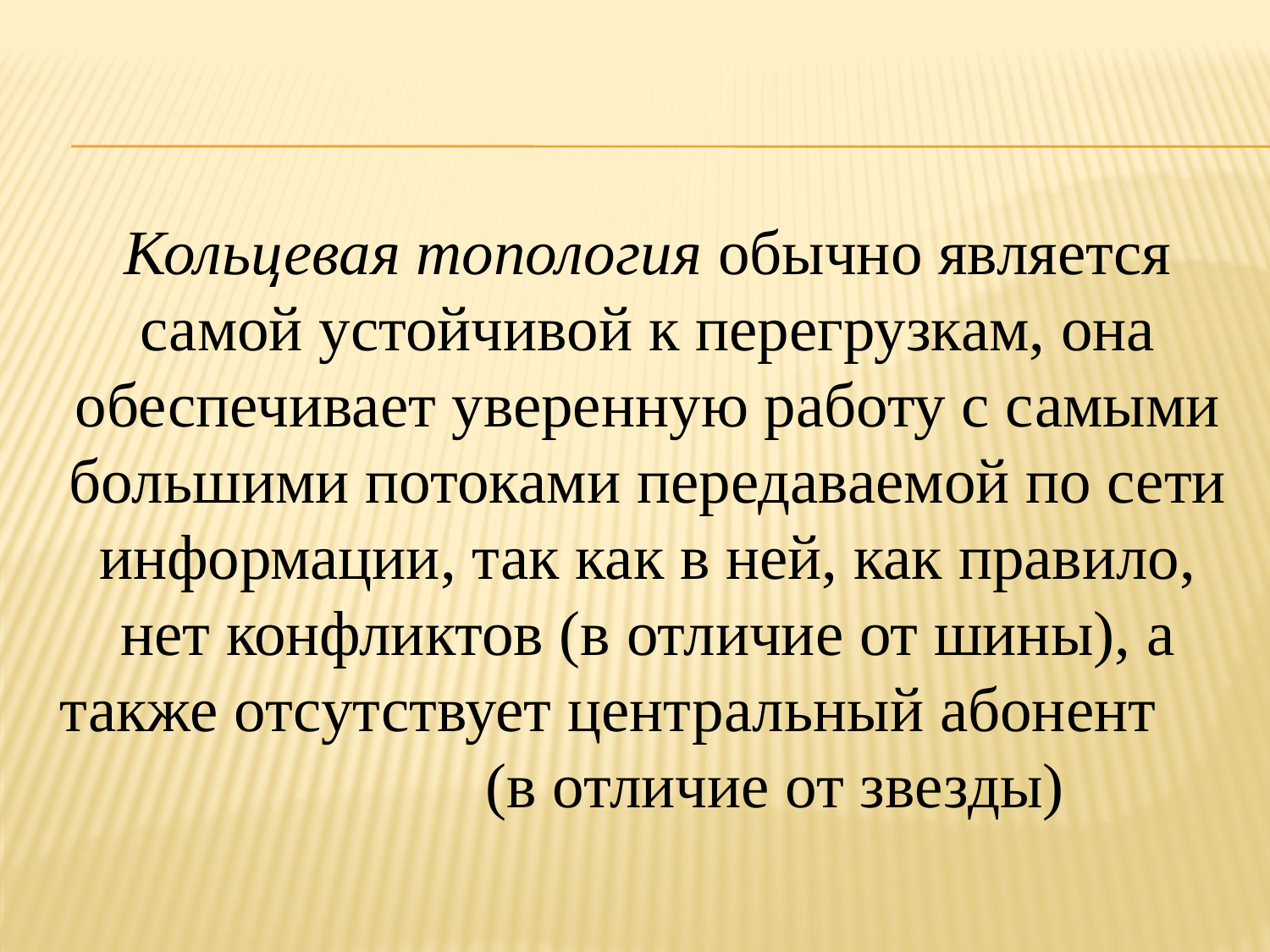

Кольцевая топология обычно является самой устойчивой к перегрузкам, она обеспечивает уверенную работу с самыми большими потоками передаваемой по сети информации, так как в ней, как правило, нет конфликтов (в отличие от шины), а также отсутствует центральный абонент                      (в отличие от звезды)